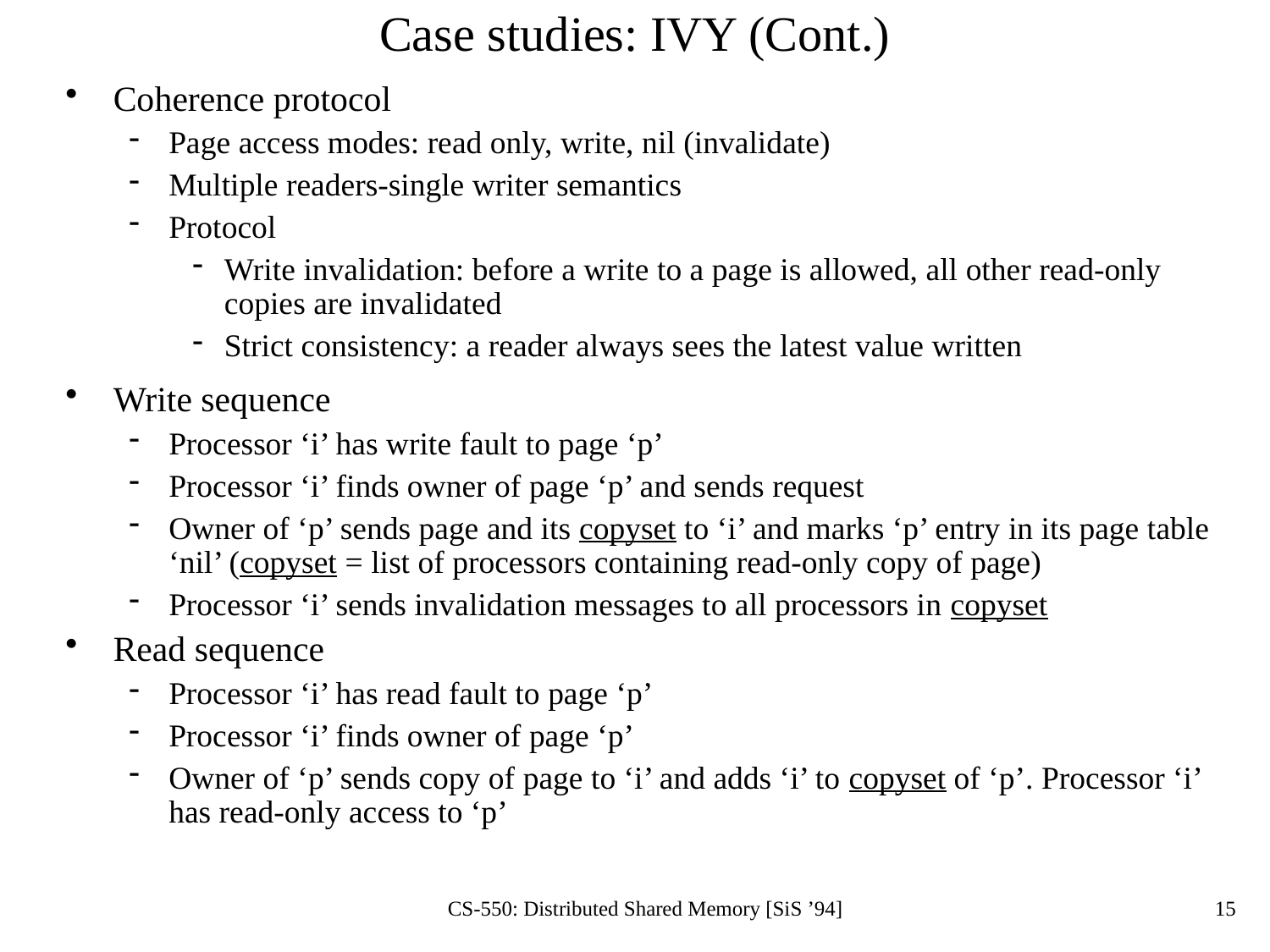

# Case studies: IVY (Cont.)
Coherence protocol
Page access modes: read only, write, nil (invalidate)
Multiple readers-single writer semantics
Protocol
Write invalidation: before a write to a page is allowed, all other read-only copies are invalidated
Strict consistency: a reader always sees the latest value written

Write sequence
Processor ‘i’ has write fault to page ‘p’
Processor ‘i’ finds owner of page ‘p’ and sends request
Owner of ‘p’ sends page and its copyset to ‘i’ and marks ‘p’ entry in its page table ‘nil’ (copyset = list of processors containing read-only copy of page)
Processor ‘i’ sends invalidation messages to all processors in copyset
Read sequence
Processor ‘i’ has read fault to page ‘p’
Processor ‘i’ finds owner of page ‘p’
Owner of ‘p’ sends copy of page to ‘i’ and adds ‘i’ to copyset of ‘p’. Processor ‘i’ has read-only access to ‘p’
CS-550: Distributed Shared Memory [SiS ’94]
15